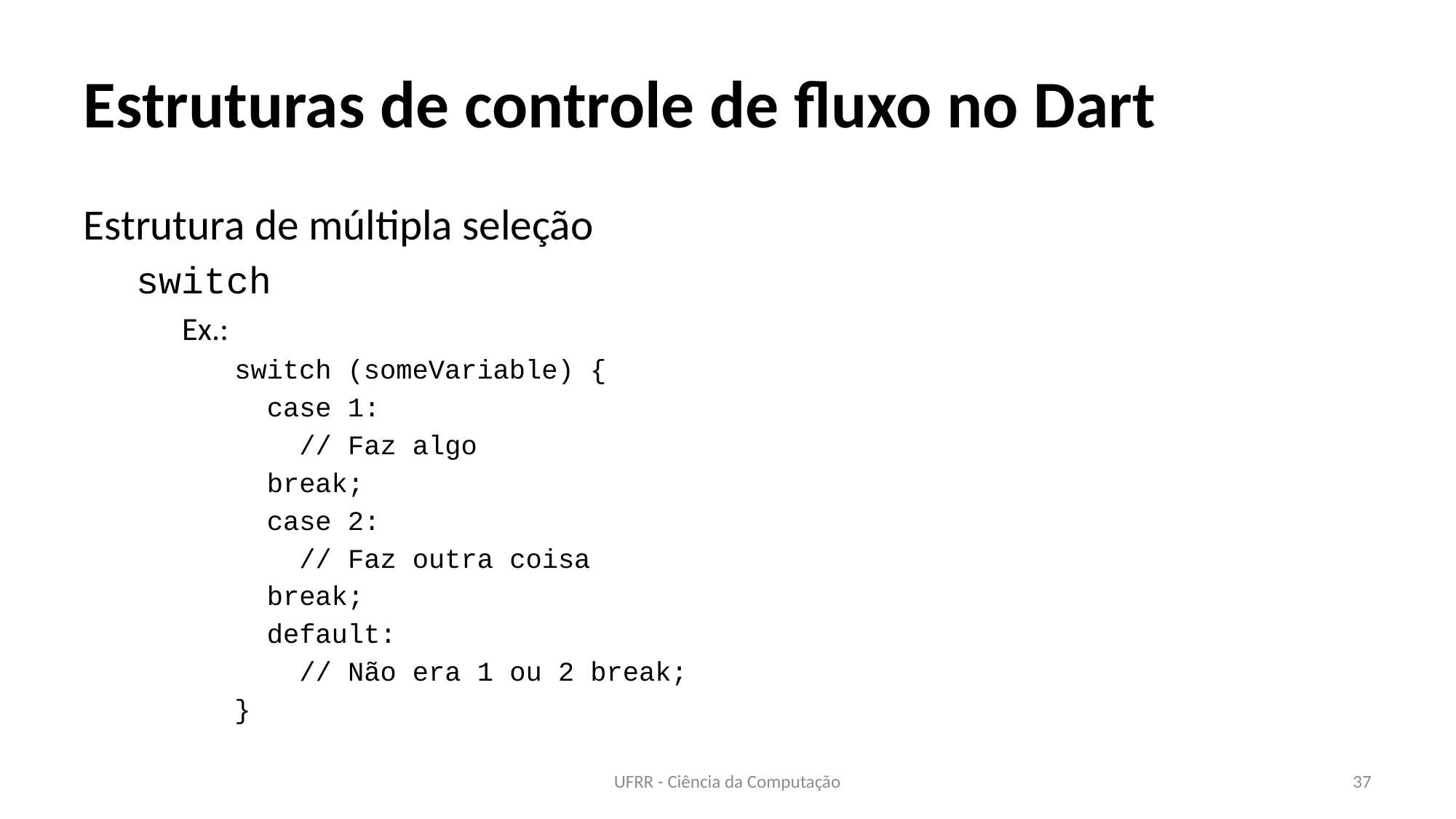

# Estruturas de controle de fluxo no Dart
Estrutura de múltipla seleção
switch
Ex.:
switch (someVariable) {
  case 1:
    // Faz algo
  break;
  case 2:
    // Faz outra coisa
  break;
  default:
    // Não era 1 ou 2 break;
}
UFRR - Ciência da Computação
37